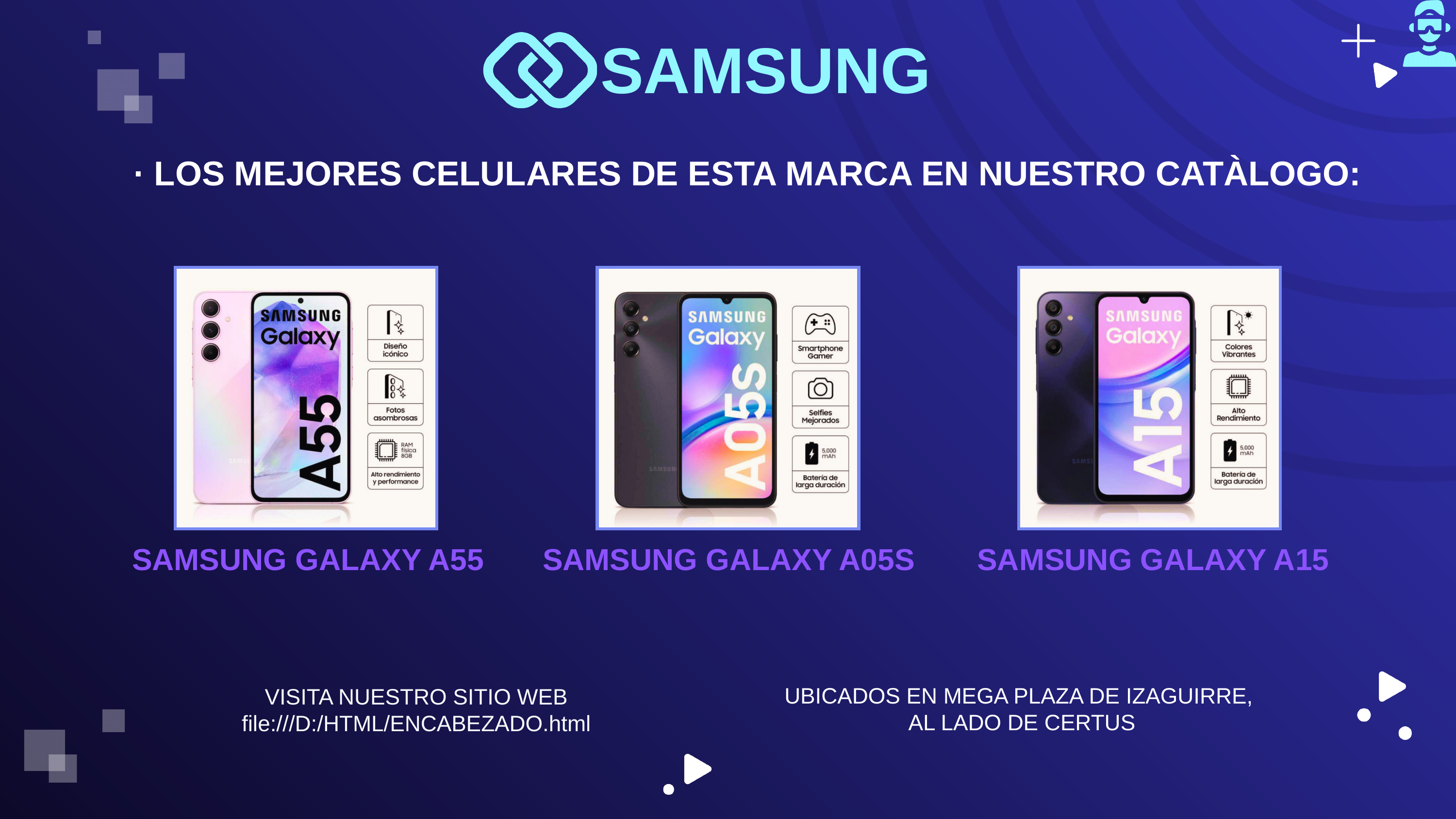

SAMSUNG

 · LOS MEJORES CELULARES DE ESTA MARCA EN NUESTRO CATÀLOGO:

SAMSUNG GALAXY A55
SAMSUNG GALAXY A05S
SAMSUNG GALAXY A15
UBICADOS EN MEGA PLAZA DE IZAGUIRRE,
 AL LADO DE CERTUS
VISITA NUESTRO SITIO WEB file:///D:/HTML/ENCABEZADO.html